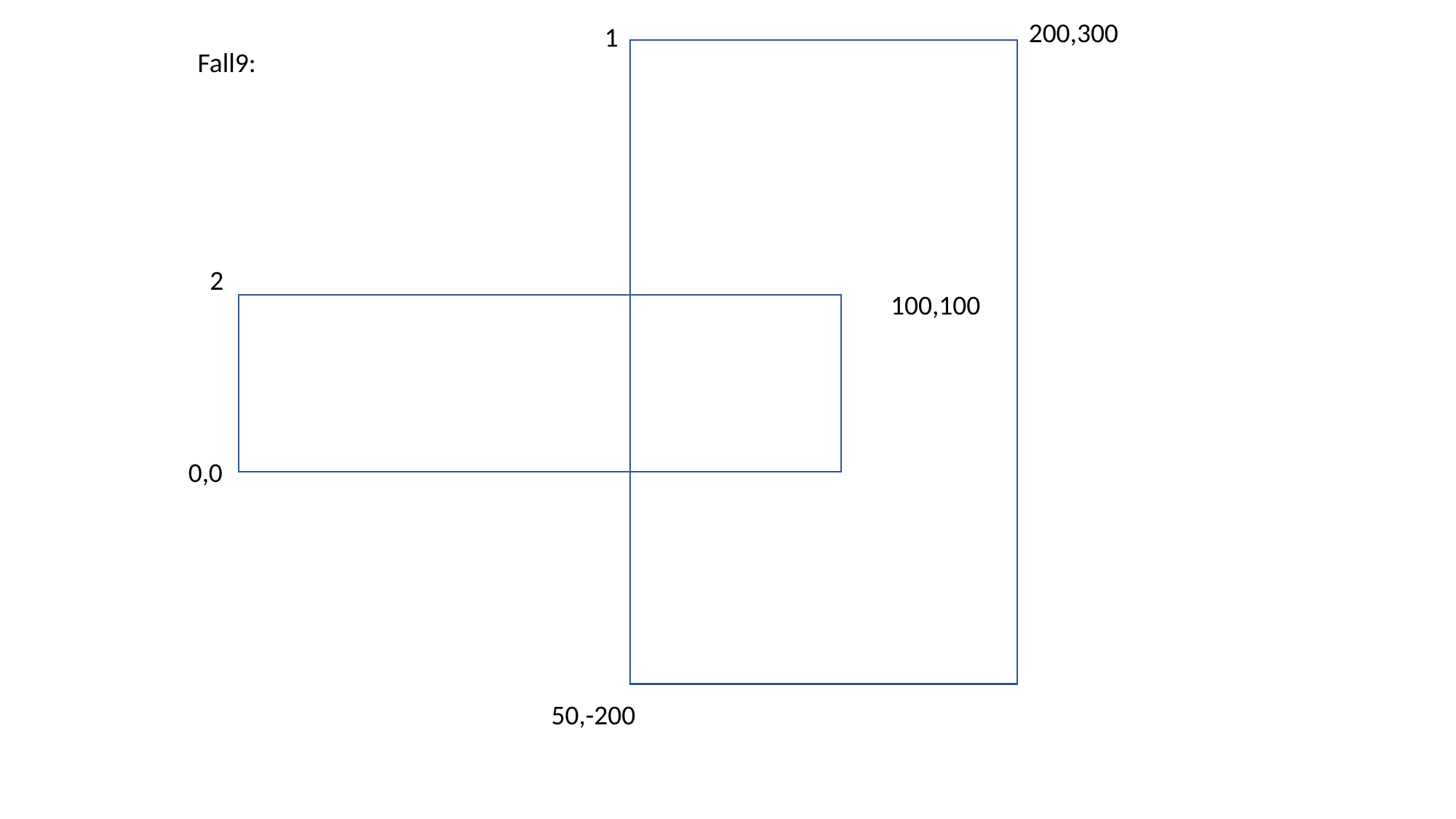

200,300
1
Fall9:
2
2
100,100
1
0,0
50,-200